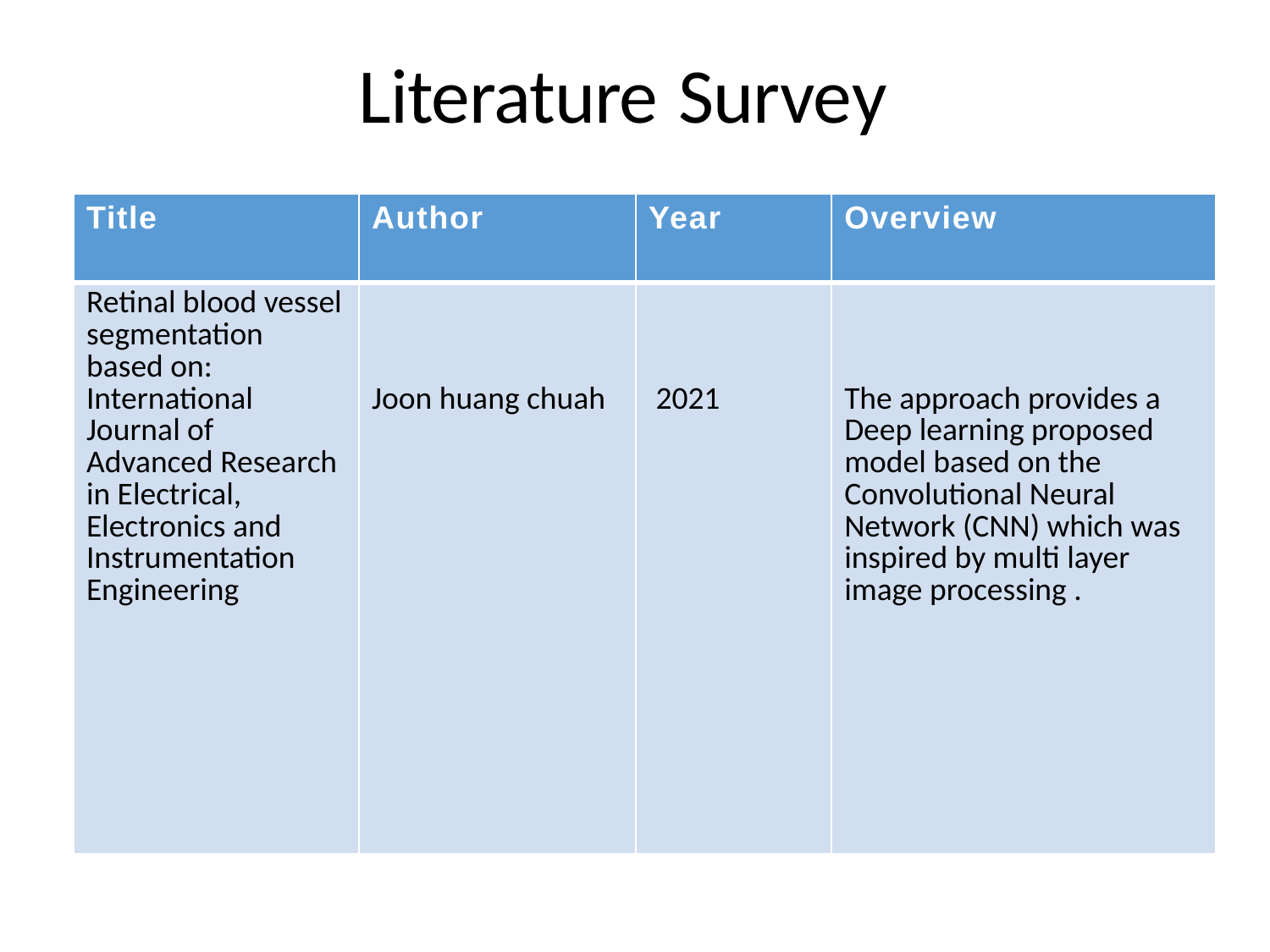

Literature Survey
| Title | Author | Year | Overview |
| --- | --- | --- | --- |
| Retinal blood vessel segmentation based on: International Journal of Advanced Research in Electrical, Electronics and Instrumentation Engineering | Joon huang chuah | 2021 | The approach provides a Deep learning proposed model based on the Convolutional Neural Network (CNN) which was inspired by multi layer image processing . |